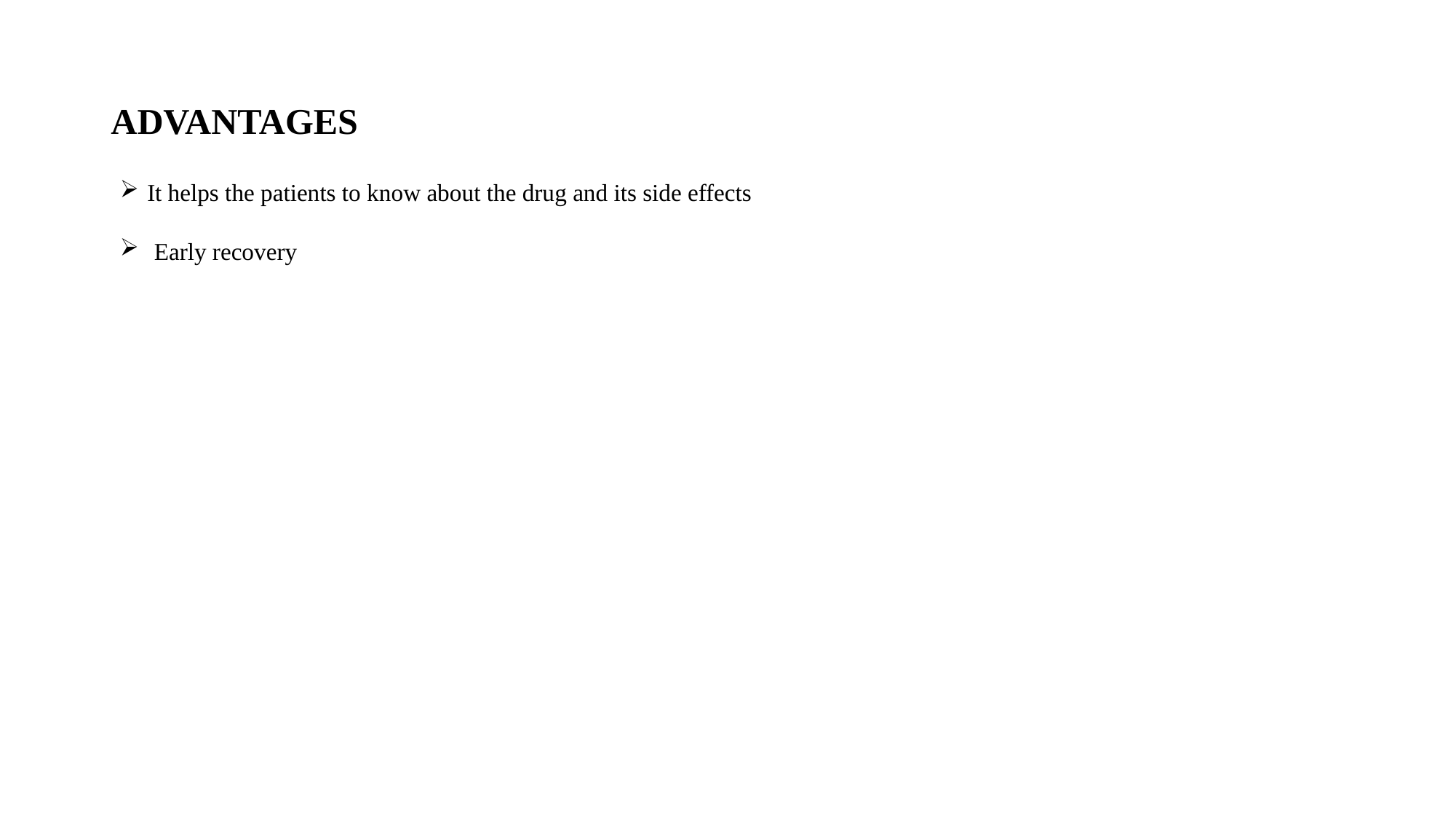

# ADVANTAGES
It helps the patients to know about the drug and its side effects
Early recovery